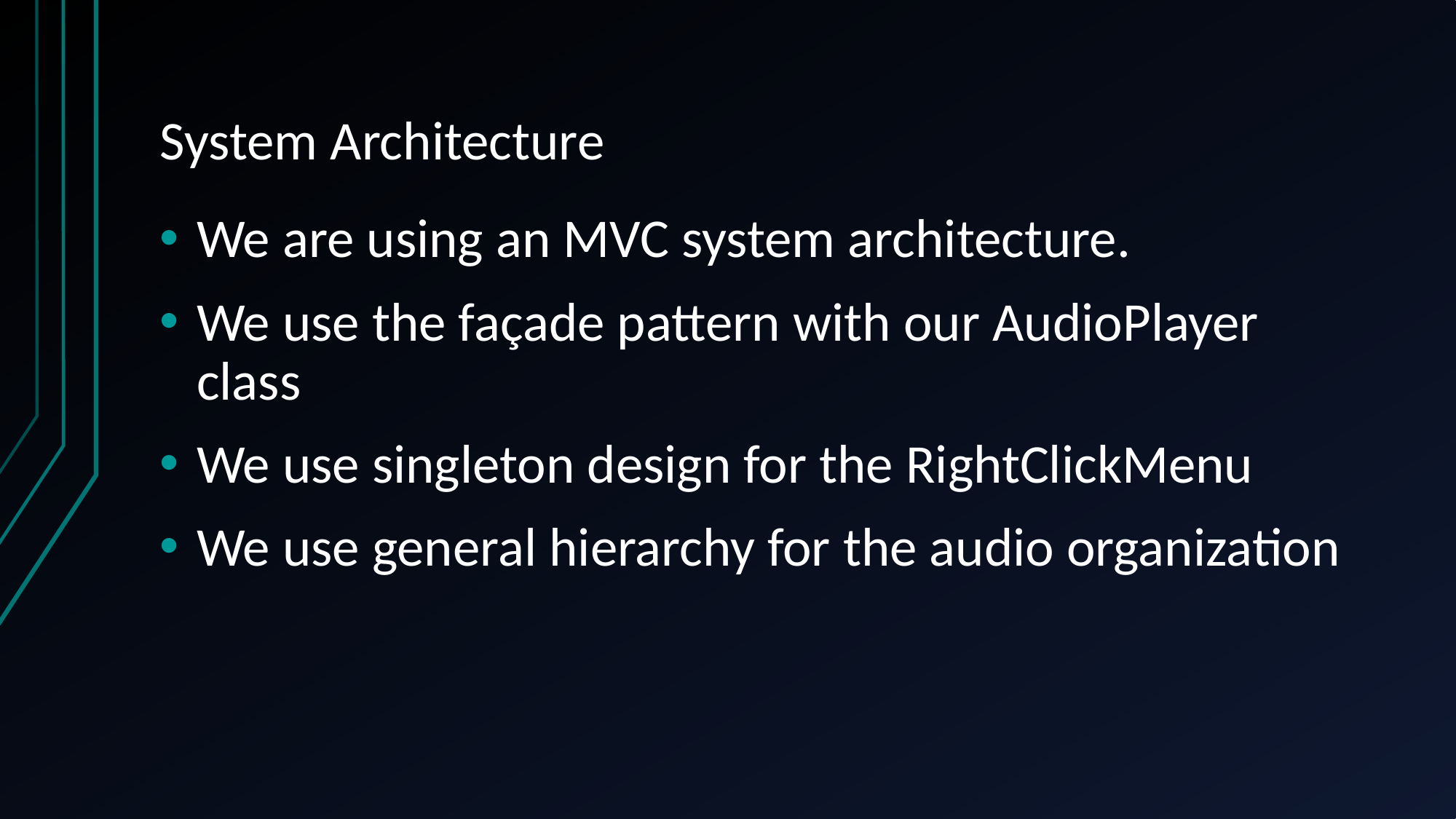

# System Architecture
We are using an MVC system architecture.
We use the façade pattern with our AudioPlayer class
We use singleton design for the RightClickMenu
We use general hierarchy for the audio organization